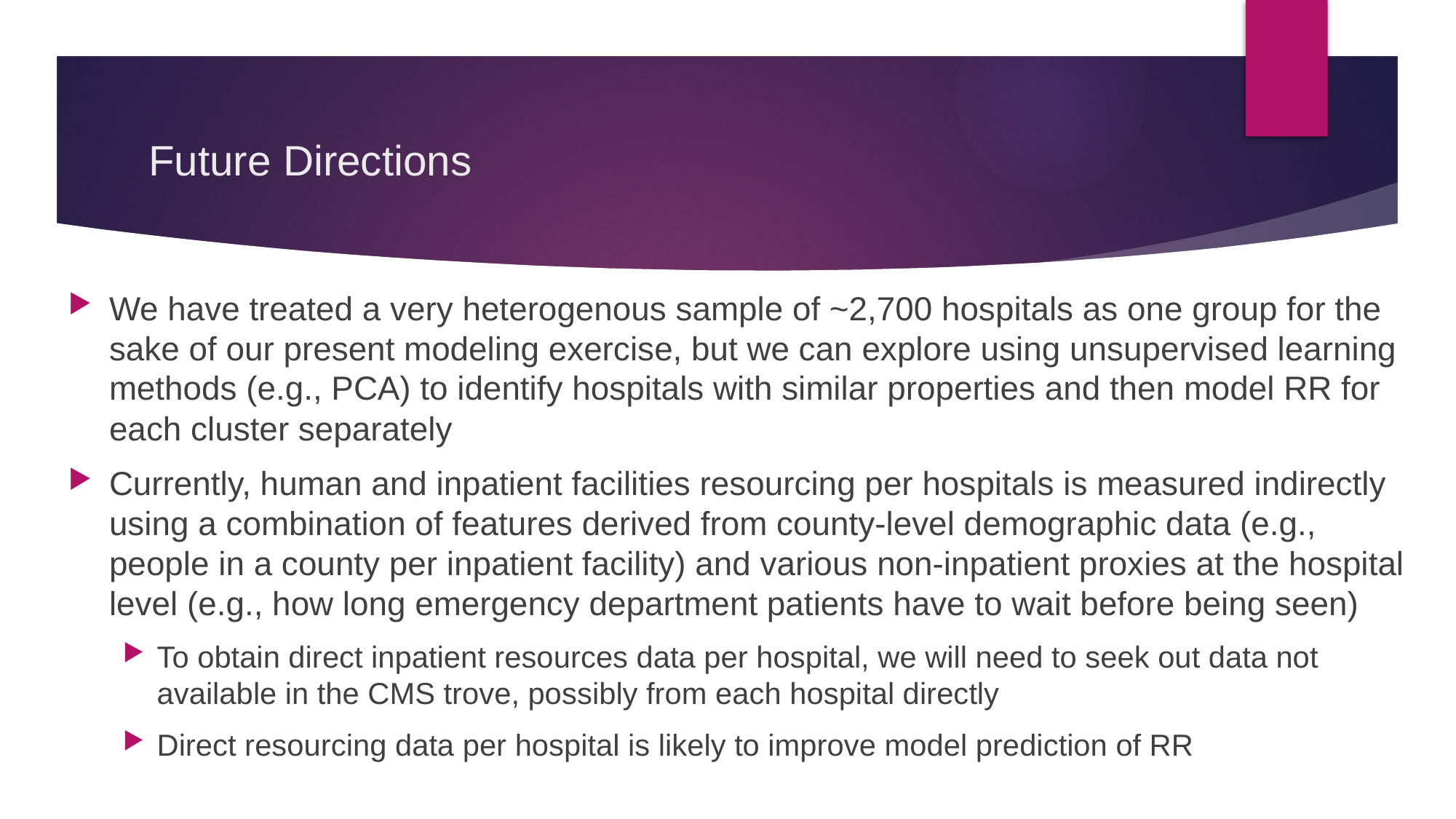

# Future Directions
We have treated a very heterogenous sample of ~2,700 hospitals as one group for the sake of our present modeling exercise, but we can explore using unsupervised learning methods (e.g., PCA) to identify hospitals with similar properties and then model RR for each cluster separately
Currently, human and inpatient facilities resourcing per hospitals is measured indirectly using a combination of features derived from county-level demographic data (e.g., people in a county per inpatient facility) and various non-inpatient proxies at the hospital level (e.g., how long emergency department patients have to wait before being seen)
To obtain direct inpatient resources data per hospital, we will need to seek out data not available in the CMS trove, possibly from each hospital directly
Direct resourcing data per hospital is likely to improve model prediction of RR